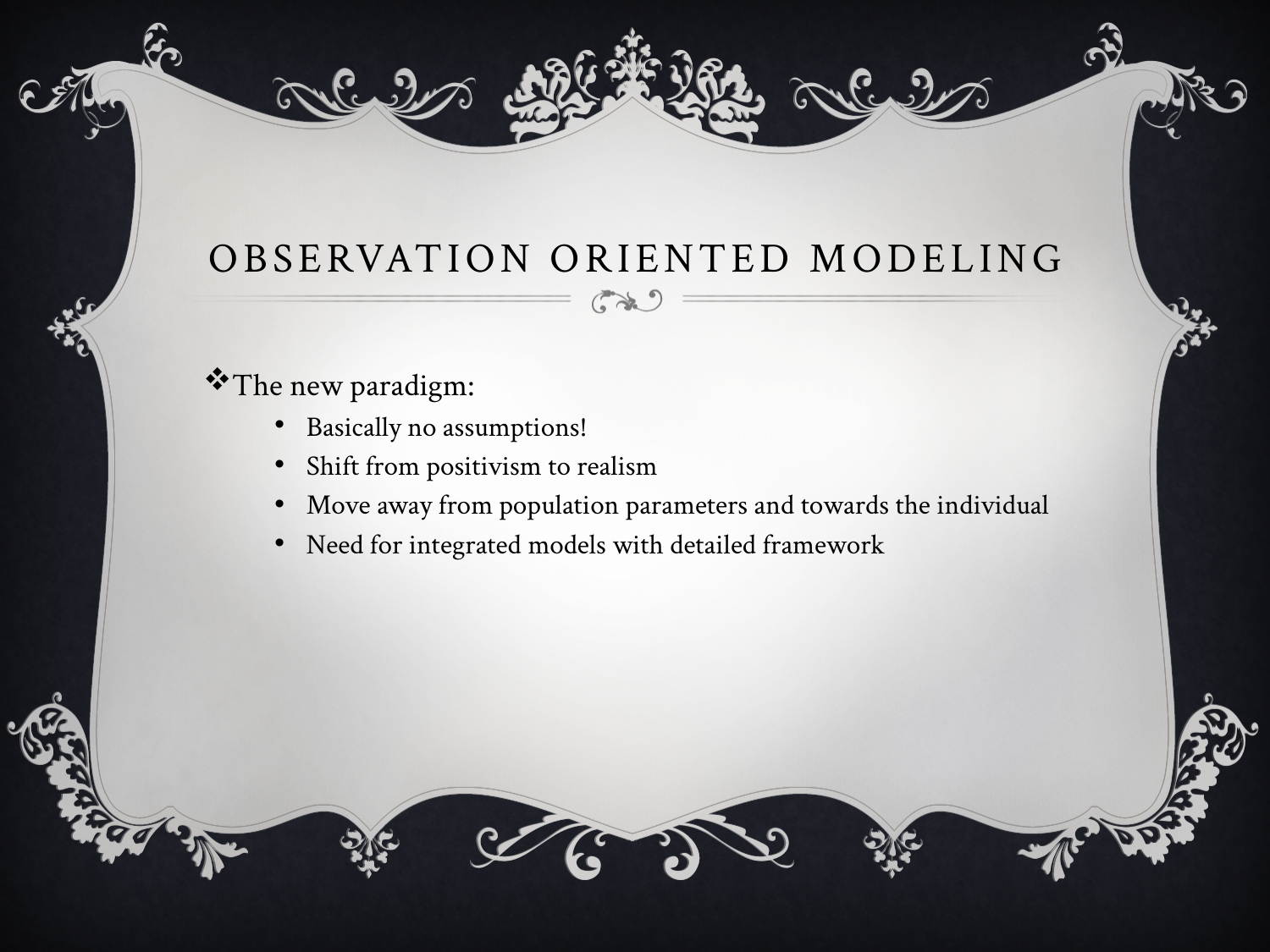

# Observation oriented modeling
The new paradigm:
Basically no assumptions!
Shift from positivism to realism
Move away from population parameters and towards the individual
Need for integrated models with detailed framework